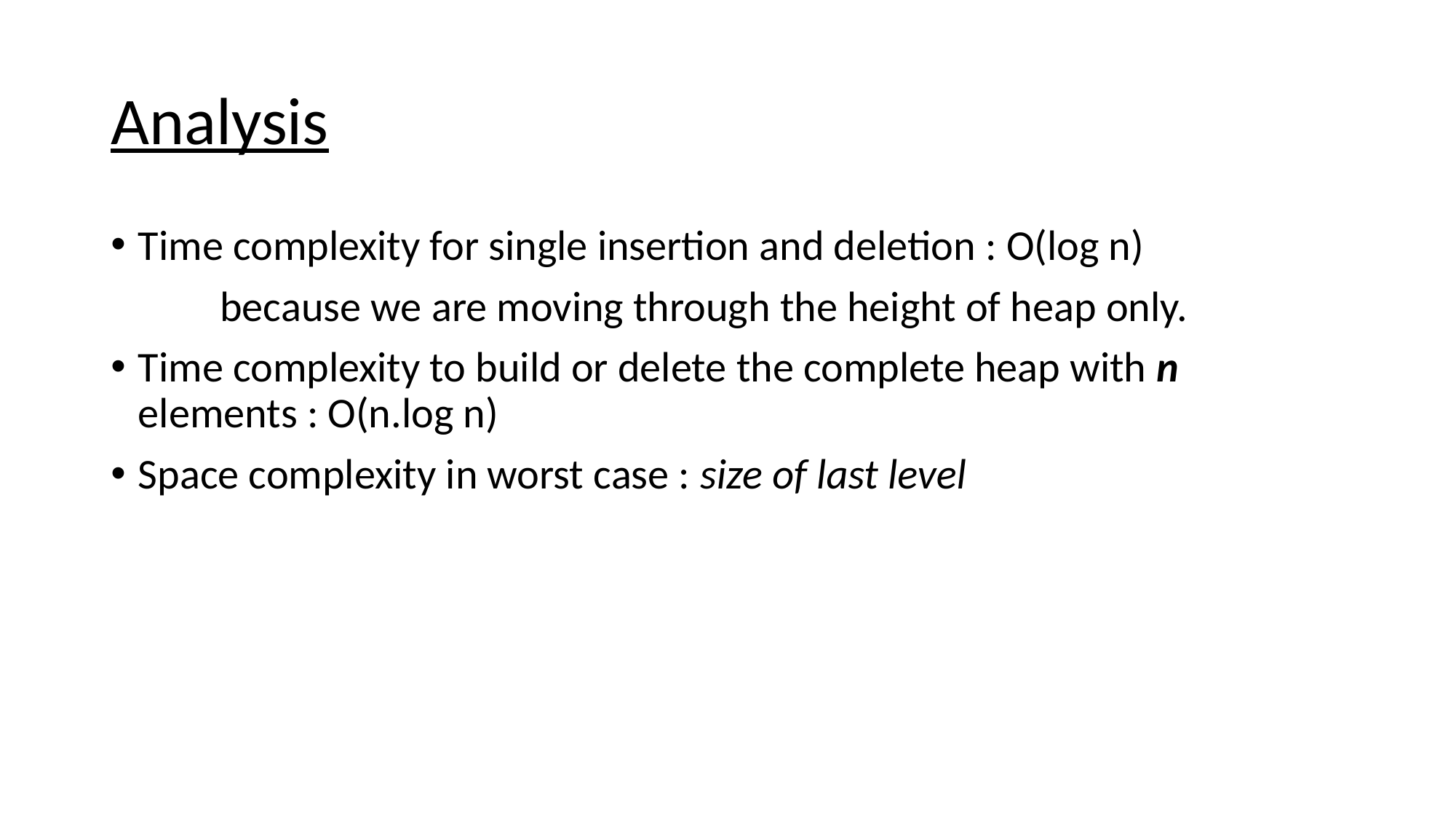

# Analysis
Time complexity for single insertion and deletion : O(log n)
	because we are moving through the height of heap only.
Time complexity to build or delete the complete heap with n elements : O(n.log n)
Space complexity in worst case : size of last level